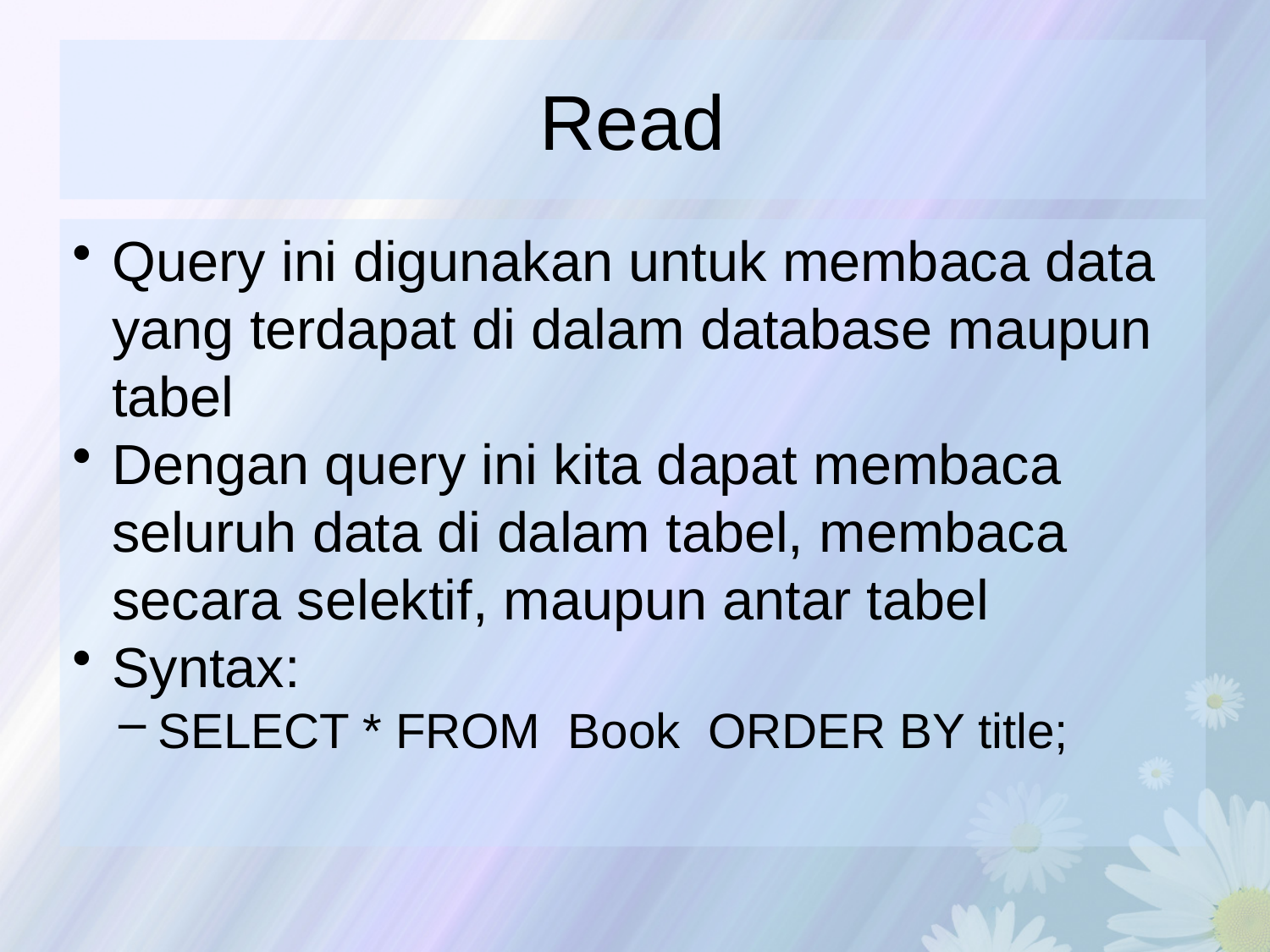

# Read
Query ini digunakan untuk membaca data yang terdapat di dalam database maupun tabel
Dengan query ini kita dapat membaca seluruh data di dalam tabel, membaca secara selektif, maupun antar tabel
Syntax:
SELECT * FROM  Book  ORDER BY title;